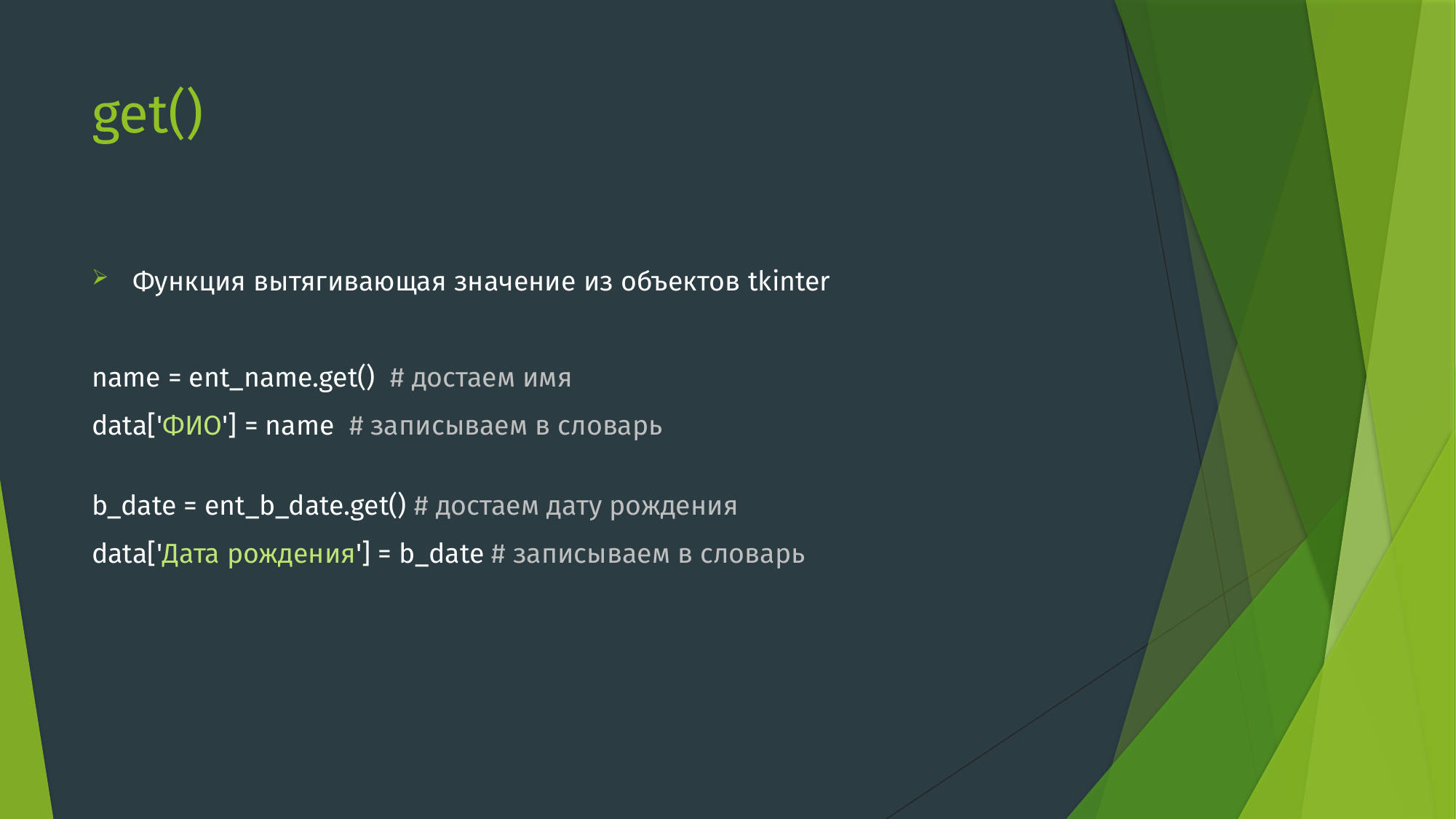

# get()
Функция вытягивающая значение из объектов tkinter

name = ent_name.get()  # достаем имя
data['ФИО'] = name  # записываем в словарь
b_date = ent_b_date.get() # достаем дату рождения
data['Дата рождения'] = b_date # записываем в словарь